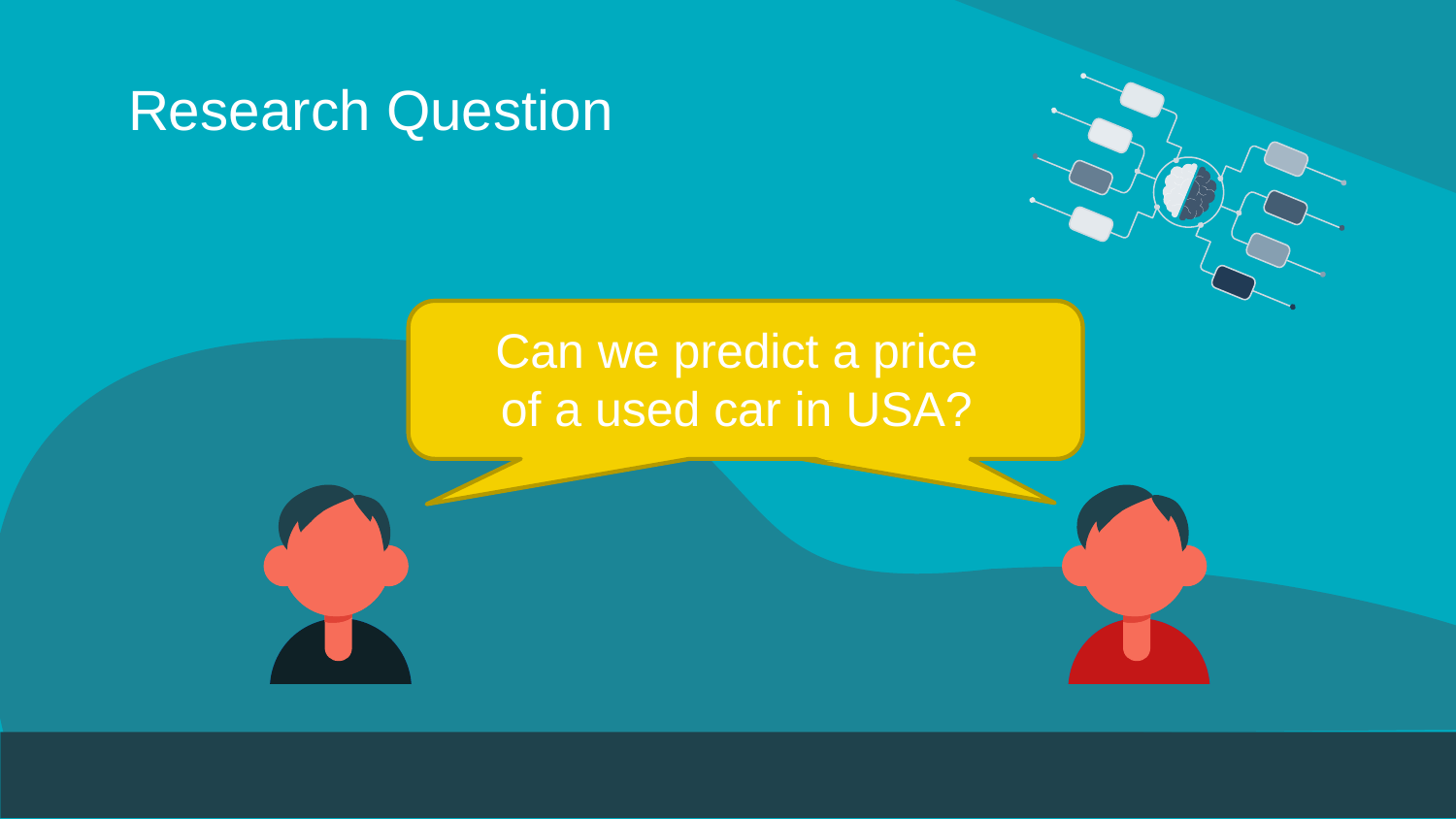

# Research Question

Can we predict a price
of a used car in USA?